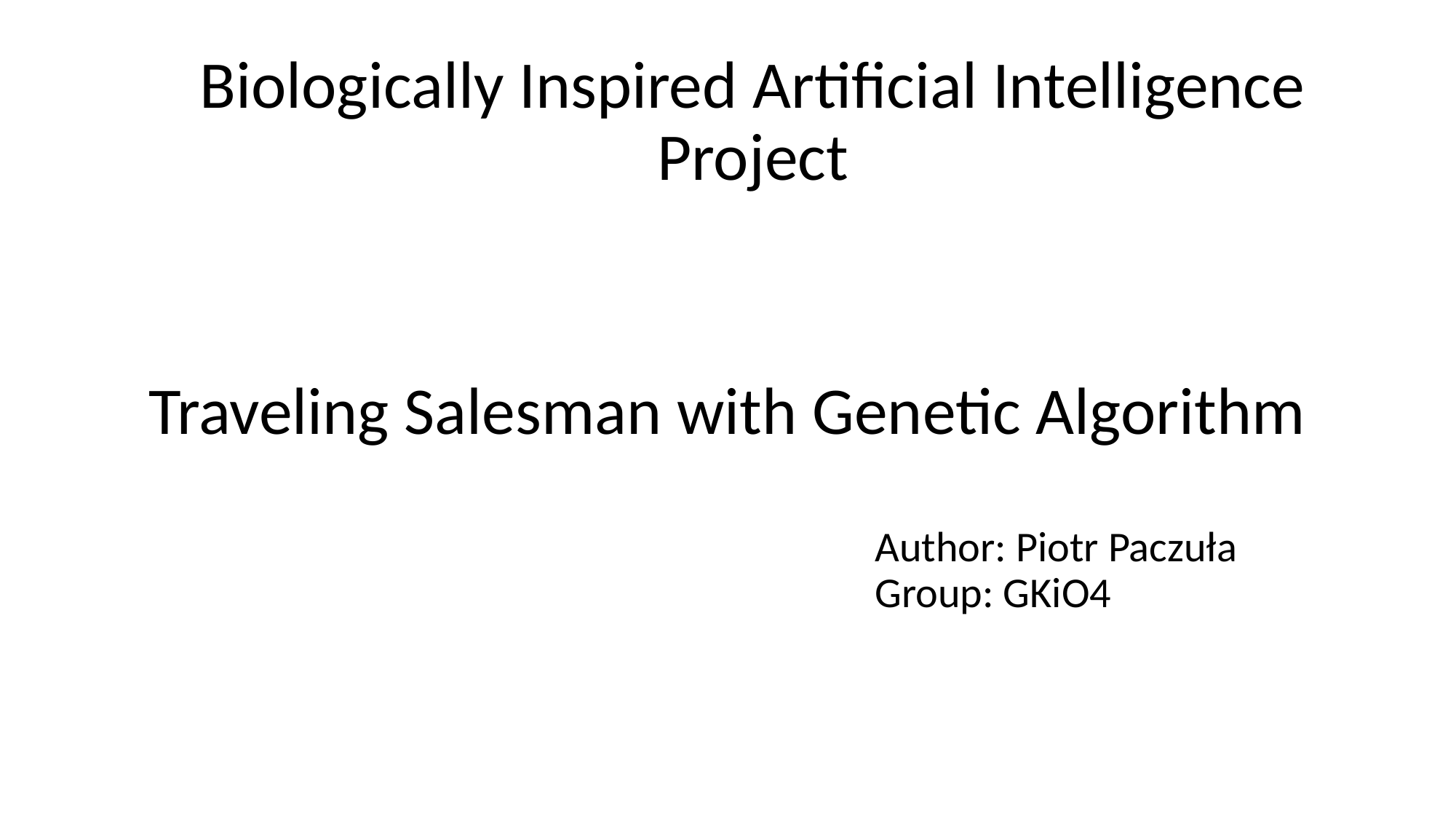

# Biologically Inspired Artificial Intelligence Project

Traveling Salesman with Genetic Algorithm

							Author: Piotr Paczuła
							Group: GKiO4